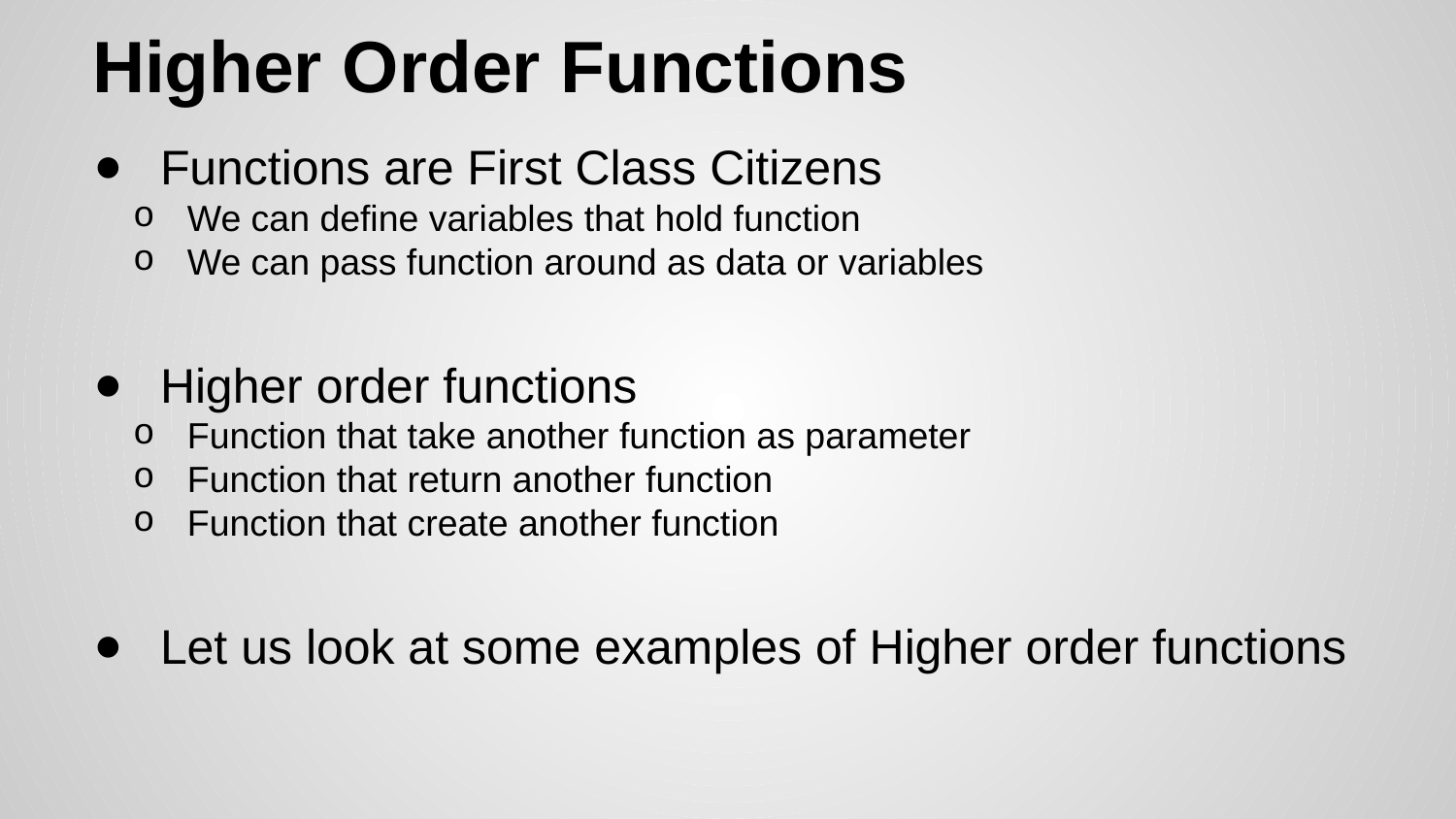

# Higher Order Functions
Functions are First Class Citizens
We can define variables that hold function
We can pass function around as data or variables

Higher order functions
Function that take another function as parameter
Function that return another function
Function that create another function

Let us look at some examples of Higher order functions